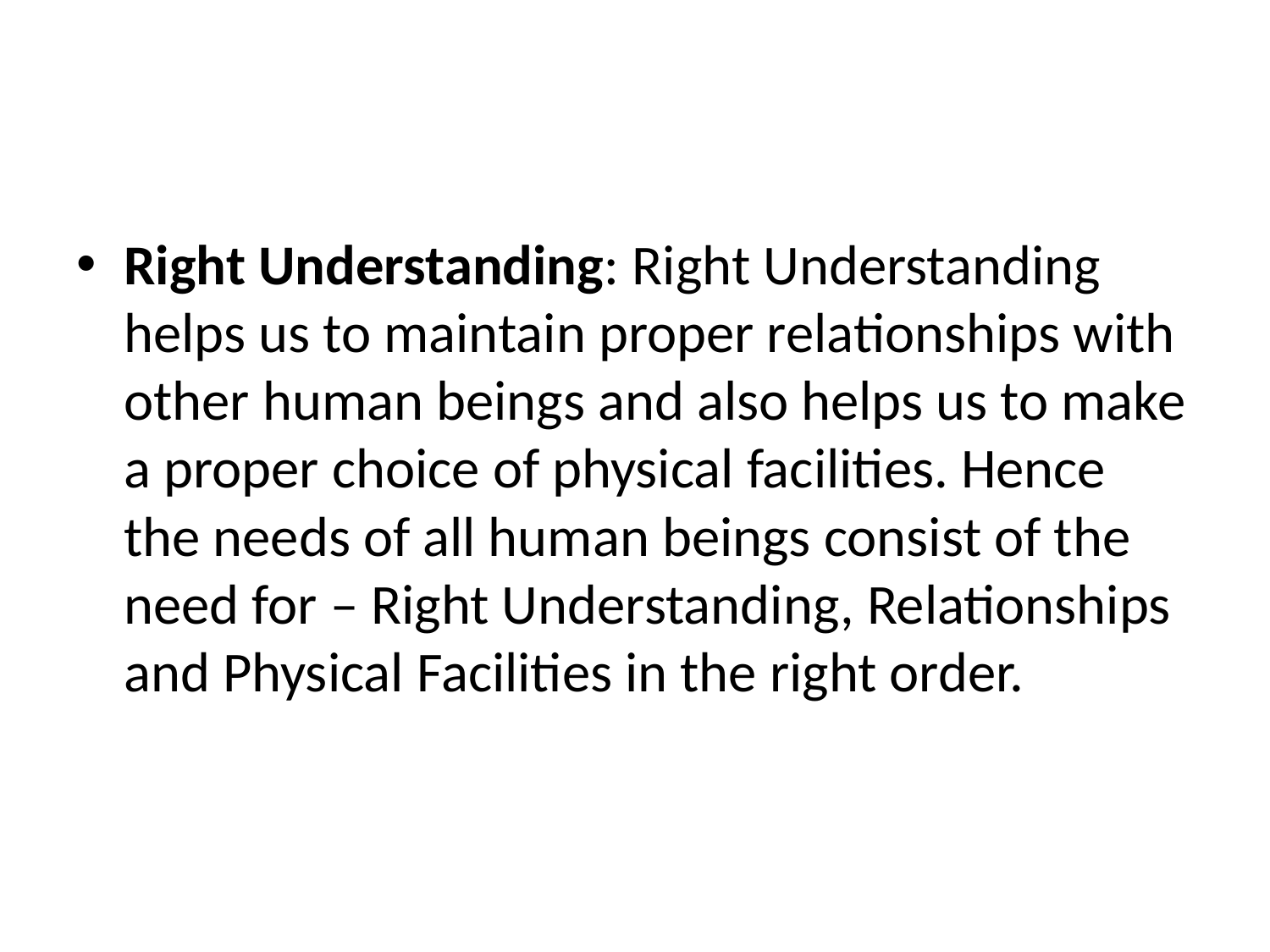

#
Right Understanding: Right Understanding helps us to maintain proper relationships with other human beings and also helps us to make a proper choice of physical facilities. Hence the needs of all human beings consist of the need for – Right Understanding, Relationships and Physical Facilities in the right order.